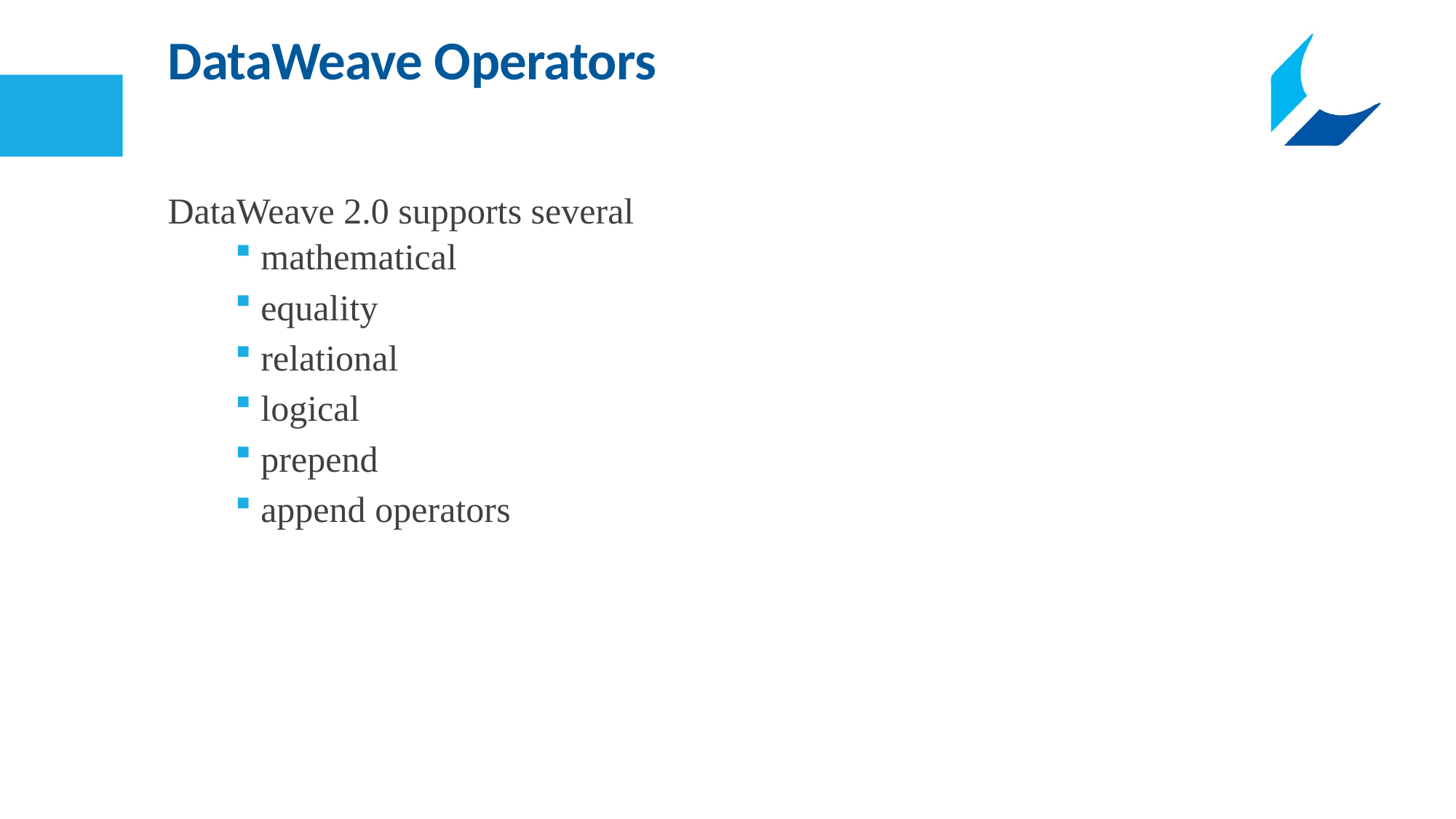

# DataWeave Operators
DataWeave 2.0 supports several
 mathematical
 equality
 relational
 logical
 prepend
 append operators